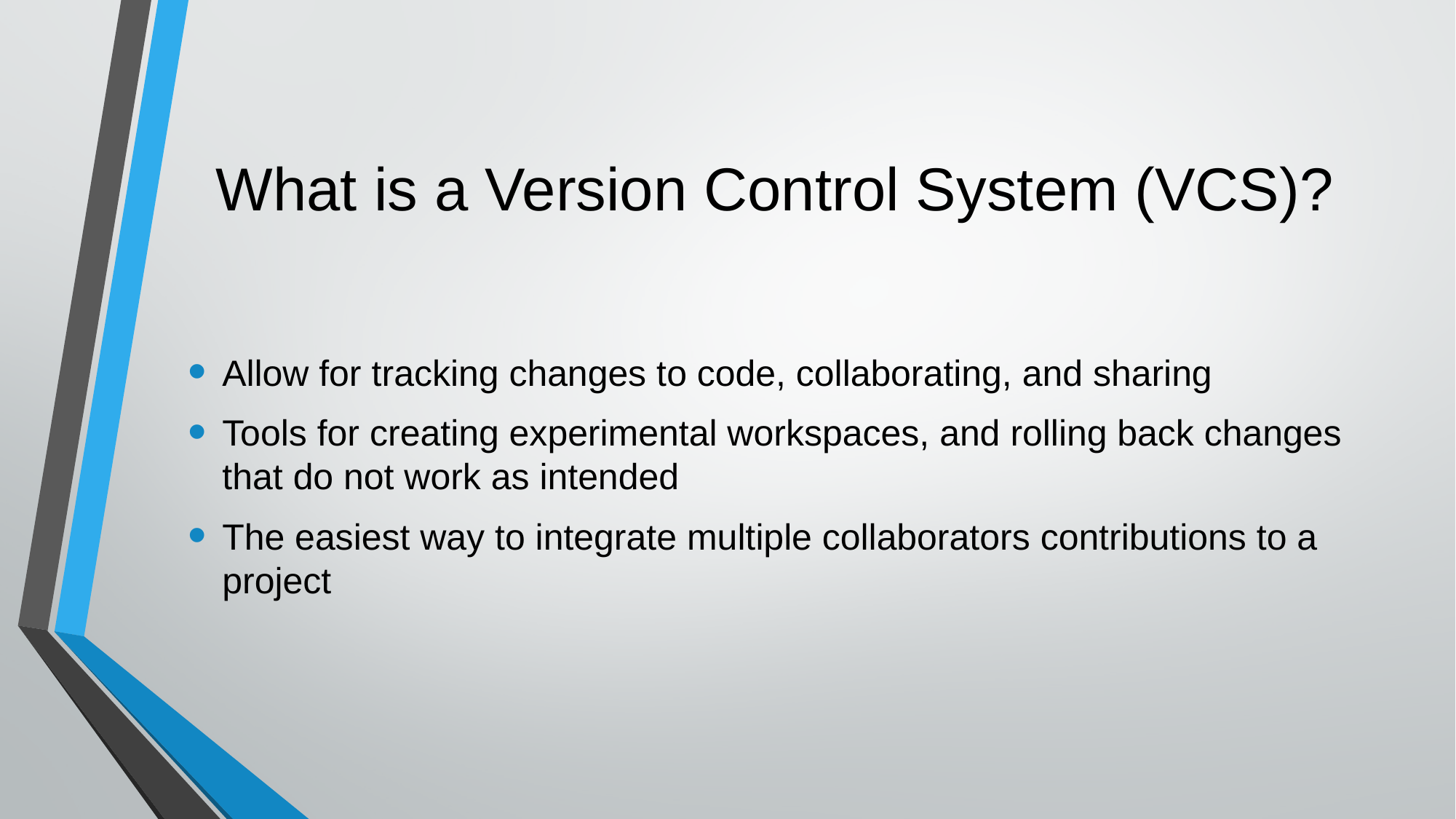

# What is a Version Control System (VCS)?
Allow for tracking changes to code, collaborating, and sharing
Tools for creating experimental workspaces, and rolling back changes that do not work as intended
The easiest way to integrate multiple collaborators contributions to a project